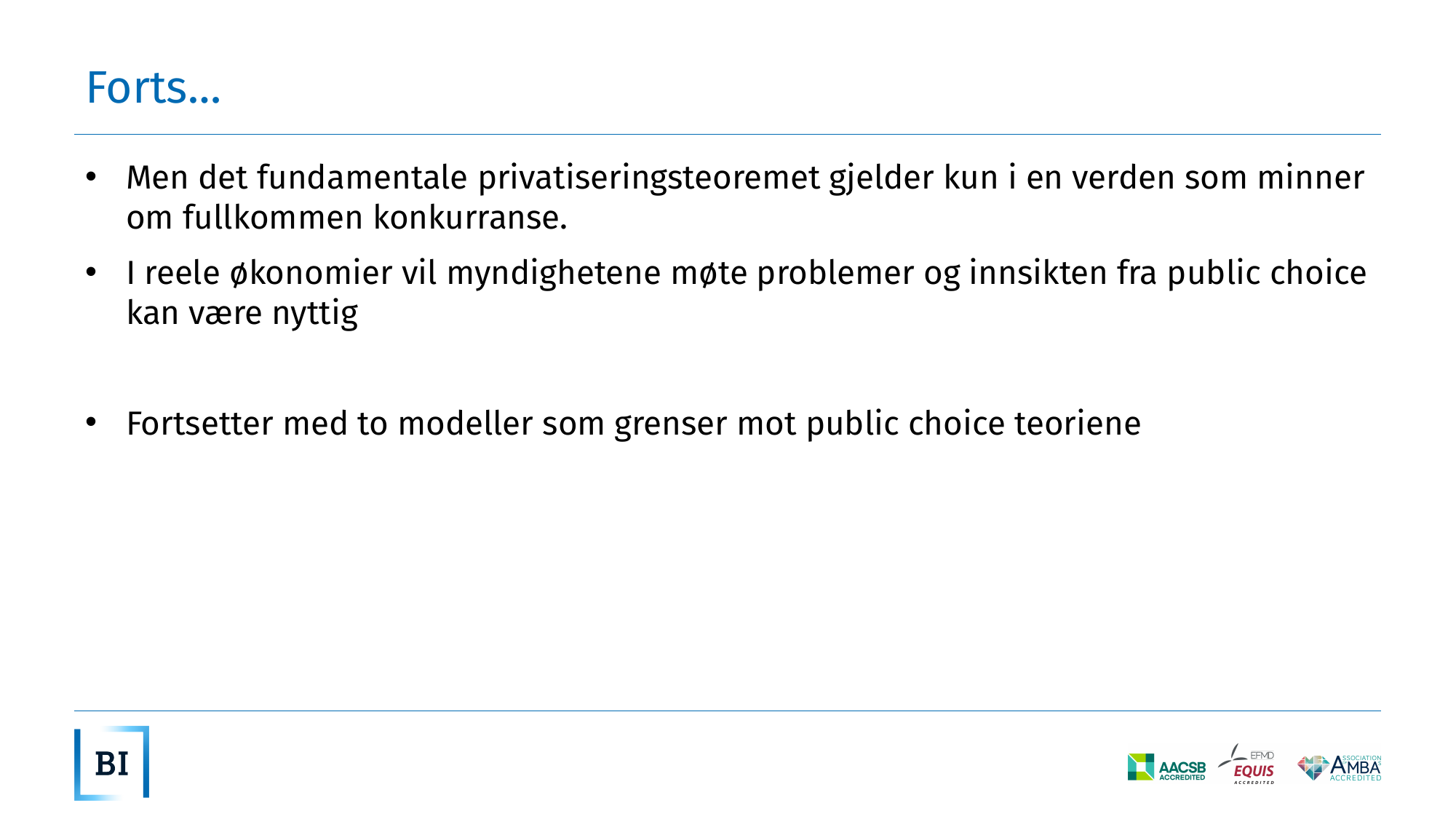

# Forts…
Men det fundamentale privatiseringsteoremet gjelder kun i en verden som minner om fullkommen konkurranse.
I reele økonomier vil myndighetene møte problemer og innsikten fra public choice kan være nyttig

Fortsetter med to modeller som grenser mot public choice teoriene